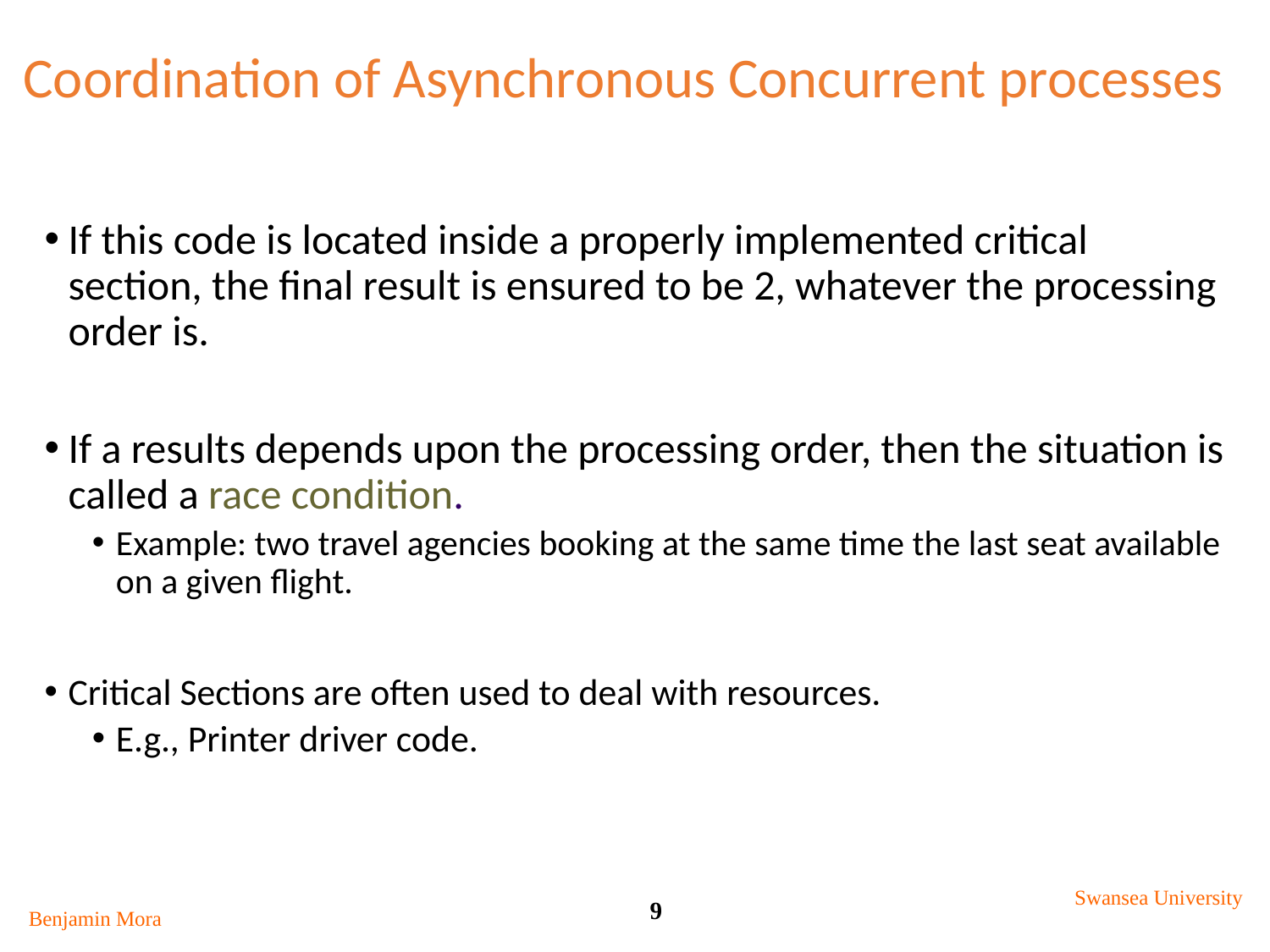

# Coordination of Asynchronous Concurrent processes
If this code is located inside a properly implemented critical section, the final result is ensured to be 2, whatever the processing order is.

If a results depends upon the processing order, then the situation is called a race condition.
Example: two travel agencies booking at the same time the last seat available on a given flight.

Critical Sections are often used to deal with resources.
E.g., Printer driver code.
Swansea University
9
Benjamin Mora